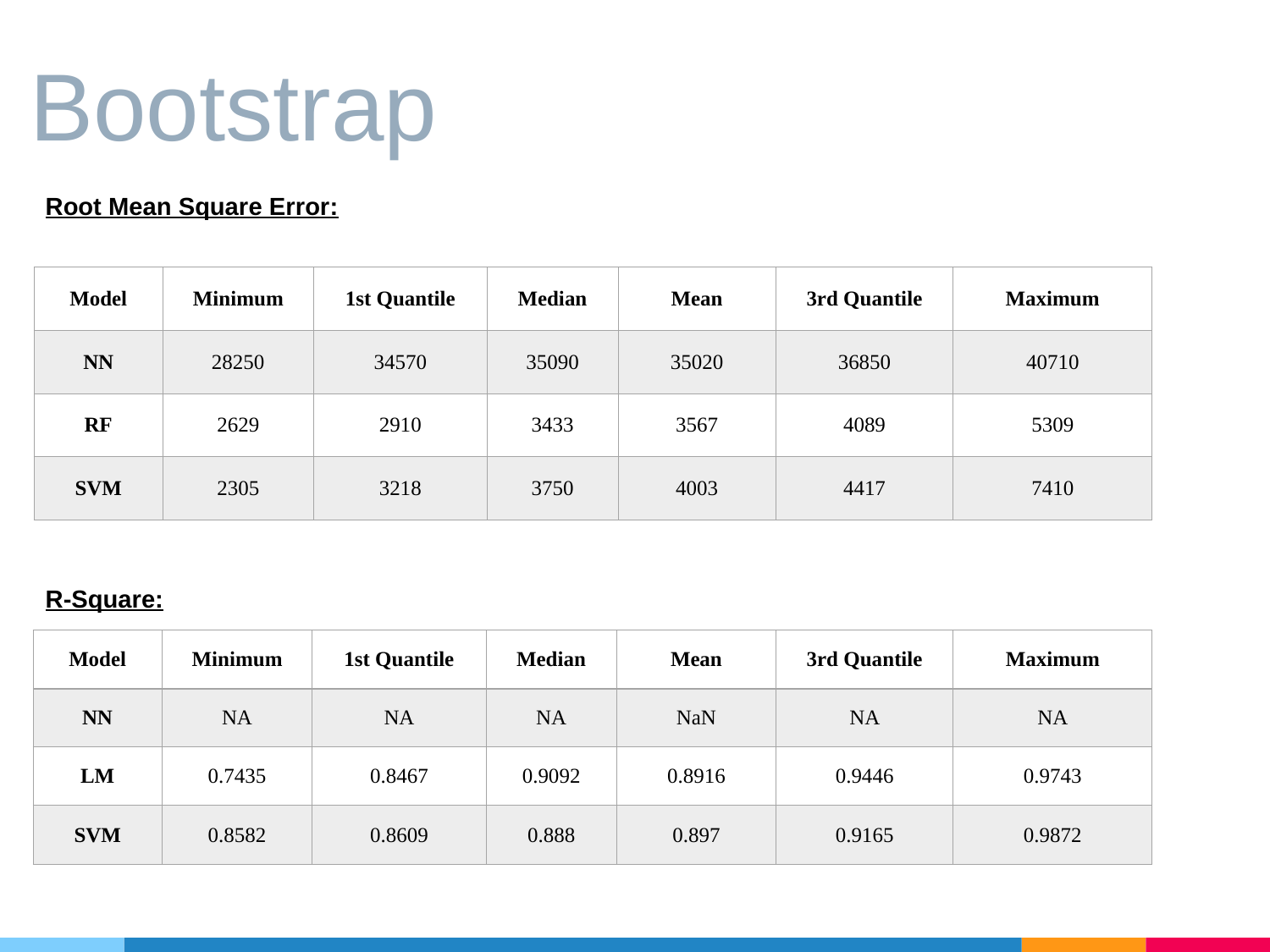

# Bootstrap
Root Mean Square Error:

| Model | Minimum | 1st Quantile | Median | Mean | 3rd Quantile | Maximum |
| --- | --- | --- | --- | --- | --- | --- |
| NN | 28250 | 34570 | 35090 | 35020 | 36850 | 40710 |
| RF | 2629 | 2910 | 3433 | 3567 | 4089 | 5309 |
| SVM | 2305 | 3218 | 3750 | 4003 | 4417 | 7410 |

R-Square:
| Model | Minimum | 1st Quantile | Median | Mean | 3rd Quantile | Maximum |
| --- | --- | --- | --- | --- | --- | --- |
| NN | NA | NA | NA | NaN | NA | NA |
| LM | 0.7435 | 0.8467 | 0.9092 | 0.8916 | 0.9446 | 0.9743 |
| SVM | 0.8582 | 0.8609 | 0.888 | 0.897 | 0.9165 | 0.9872 |